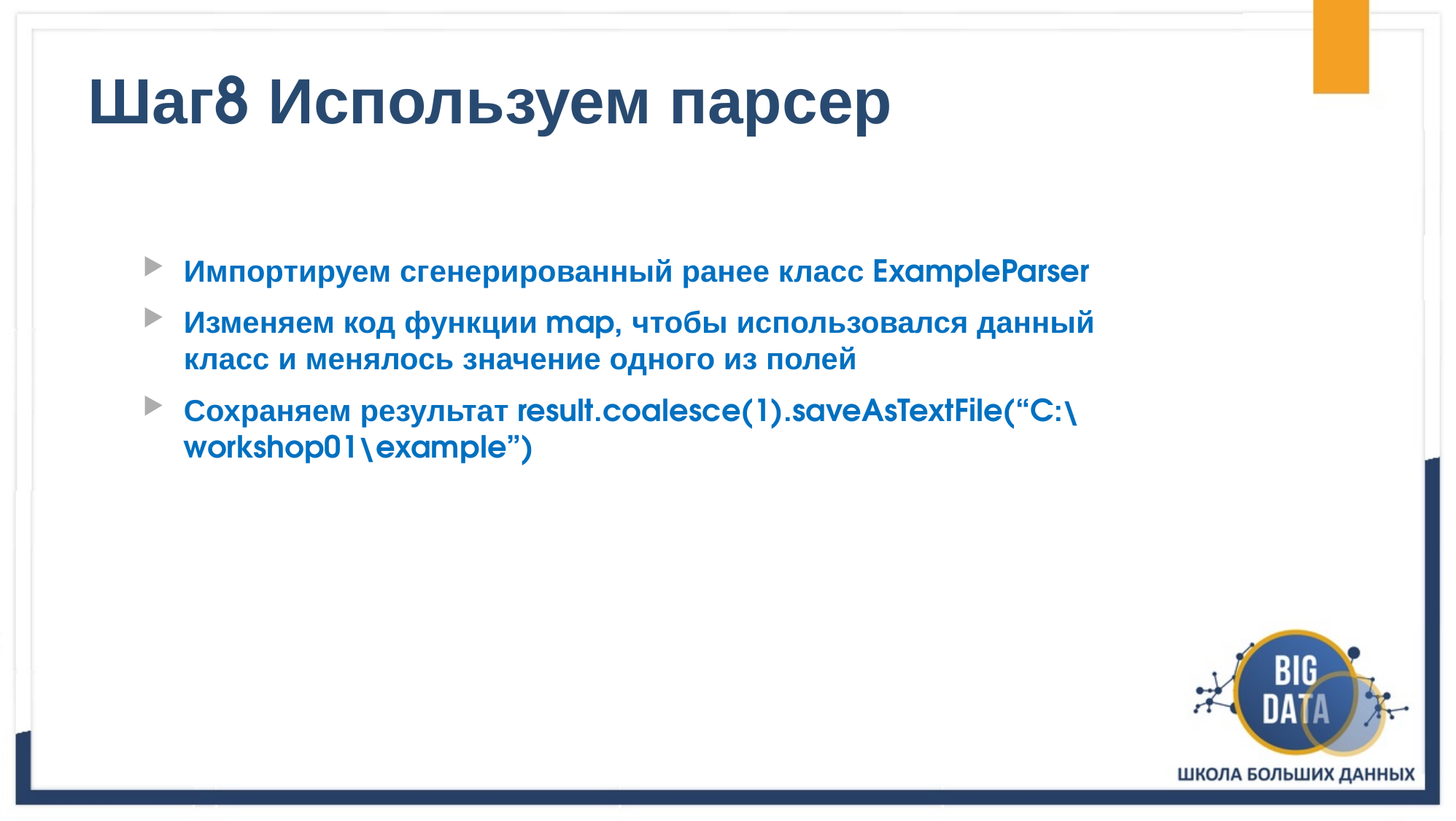

# Шаг8 Используем парсер
Импортируем сгенерированный ранее класс ExampleParser
Изменяем код функции map, чтобы использовался данный класс и менялось значение одного из полей
Сохраняем результат result.coalesce(1).saveAsTextFile(“C:\workshop01\example”)